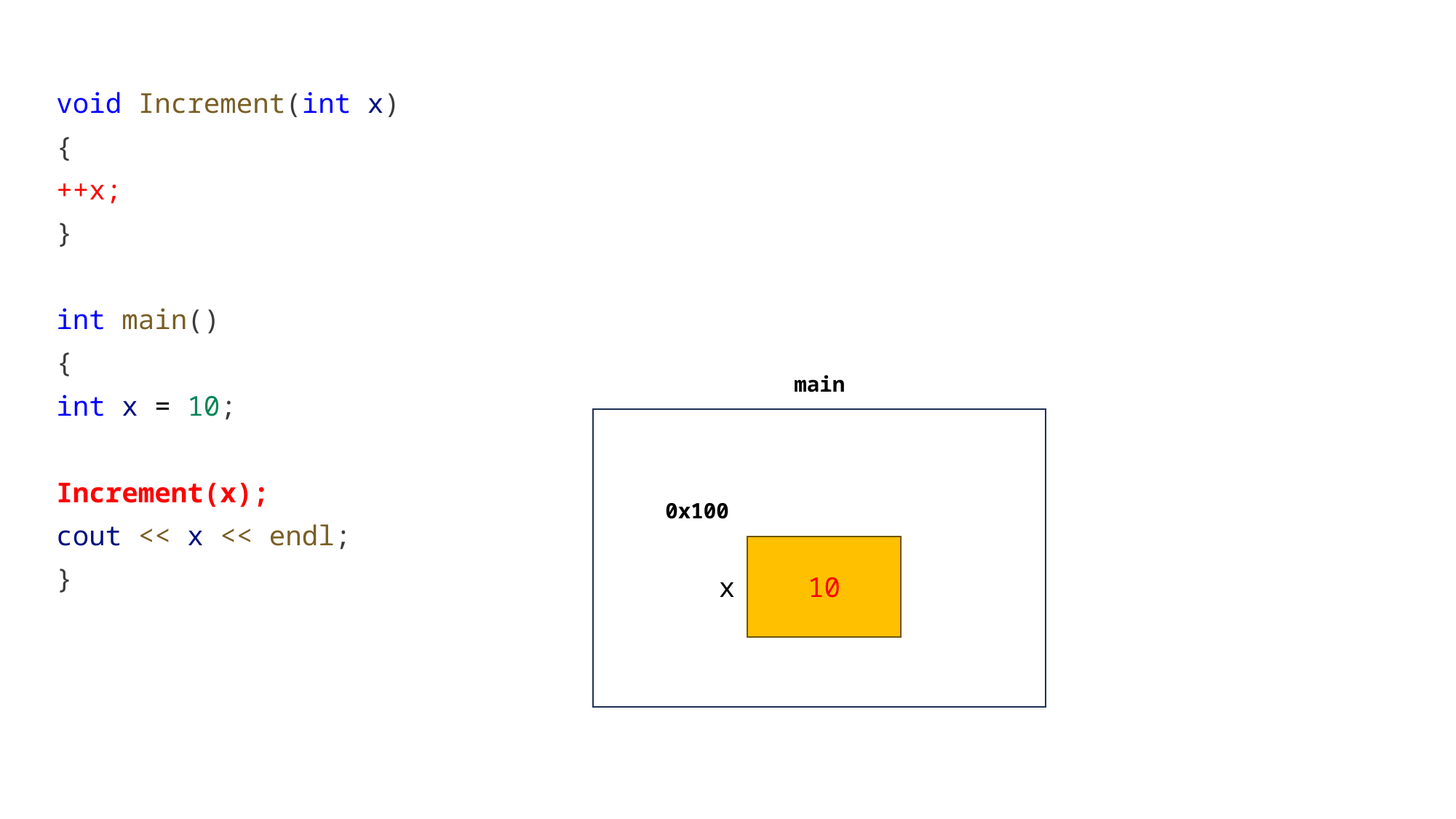

void Increment(int x)
{
++x;
}
int main()
{
int x = 10;
Increment(x);
cout << x << endl;
}
main
0x16ce92c2c
0x100
10
x